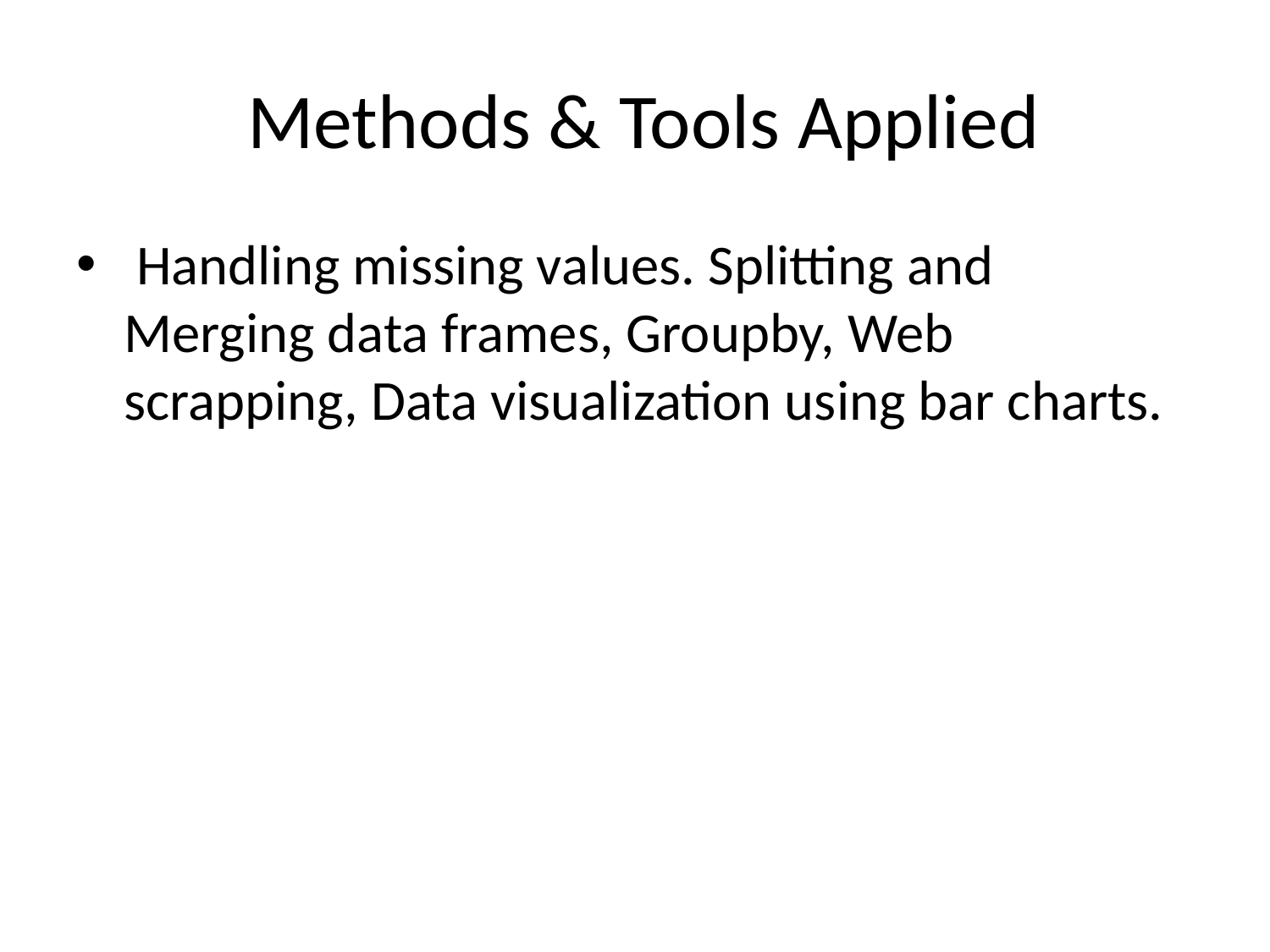

# Methods & Tools Applied
 Handling missing values. Splitting and Merging data frames, Groupby, Web scrapping, Data visualization using bar charts.